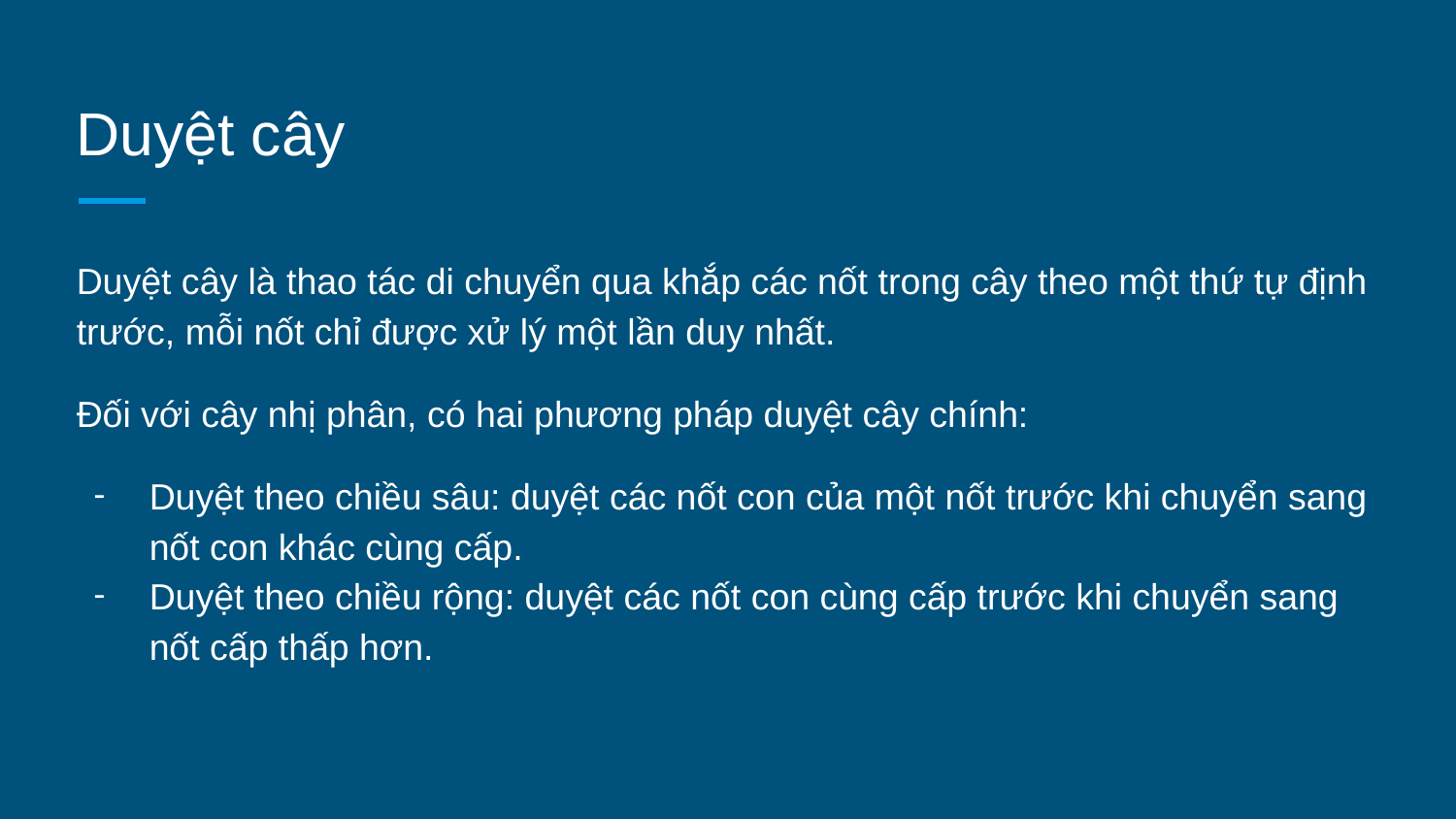

# Duyệt cây
Duyệt cây là thao tác di chuyển qua khắp các nốt trong cây theo một thứ tự định trước, mỗi nốt chỉ được xử lý một lần duy nhất.
Đối với cây nhị phân, có hai phương pháp duyệt cây chính:
Duyệt theo chiều sâu: duyệt các nốt con của một nốt trước khi chuyển sang nốt con khác cùng cấp.
Duyệt theo chiều rộng: duyệt các nốt con cùng cấp trước khi chuyển sang nốt cấp thấp hơn.